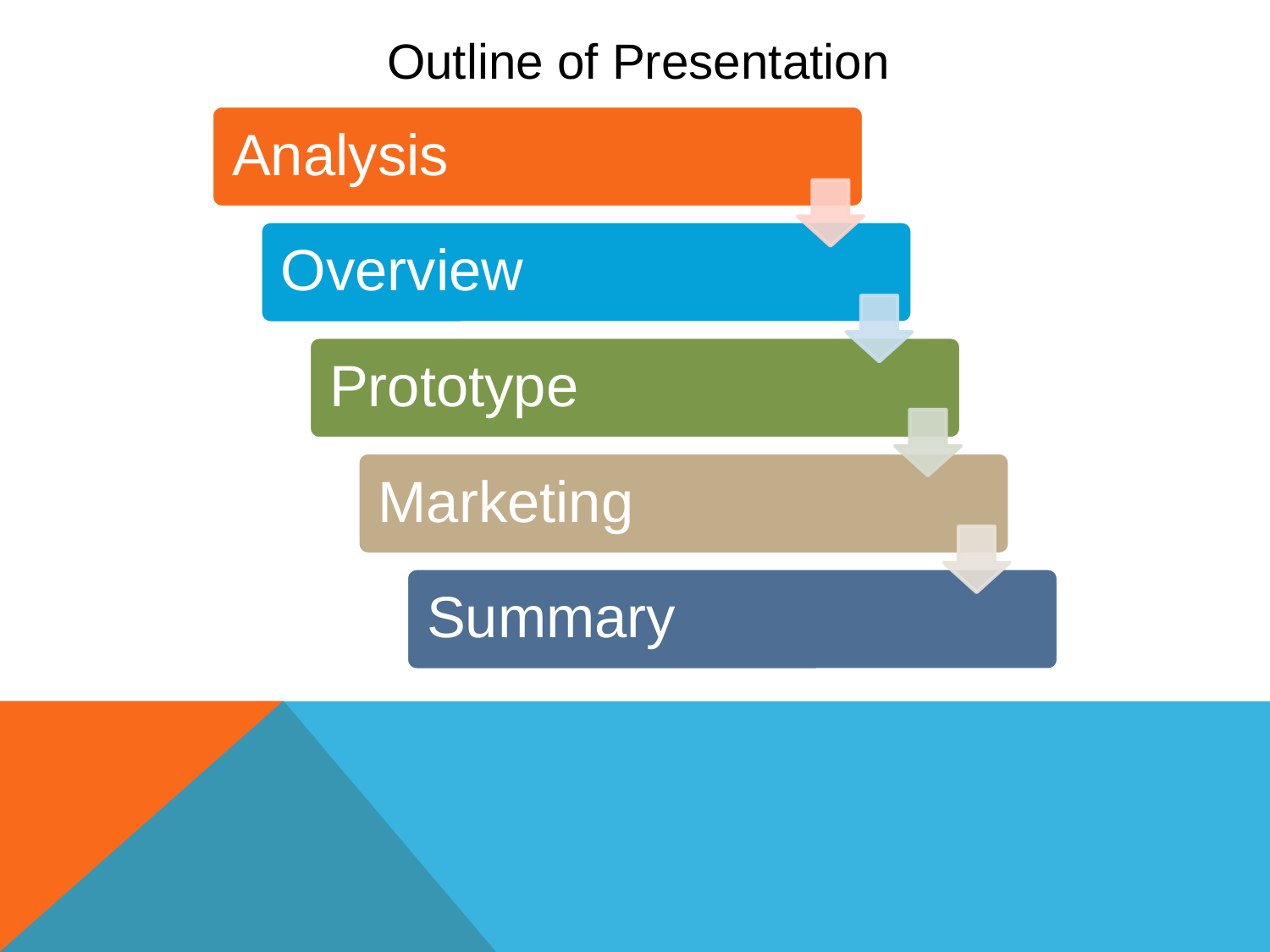

# Outline of Presentation

Analysis

Overview

Prototype

Marketing

Summary